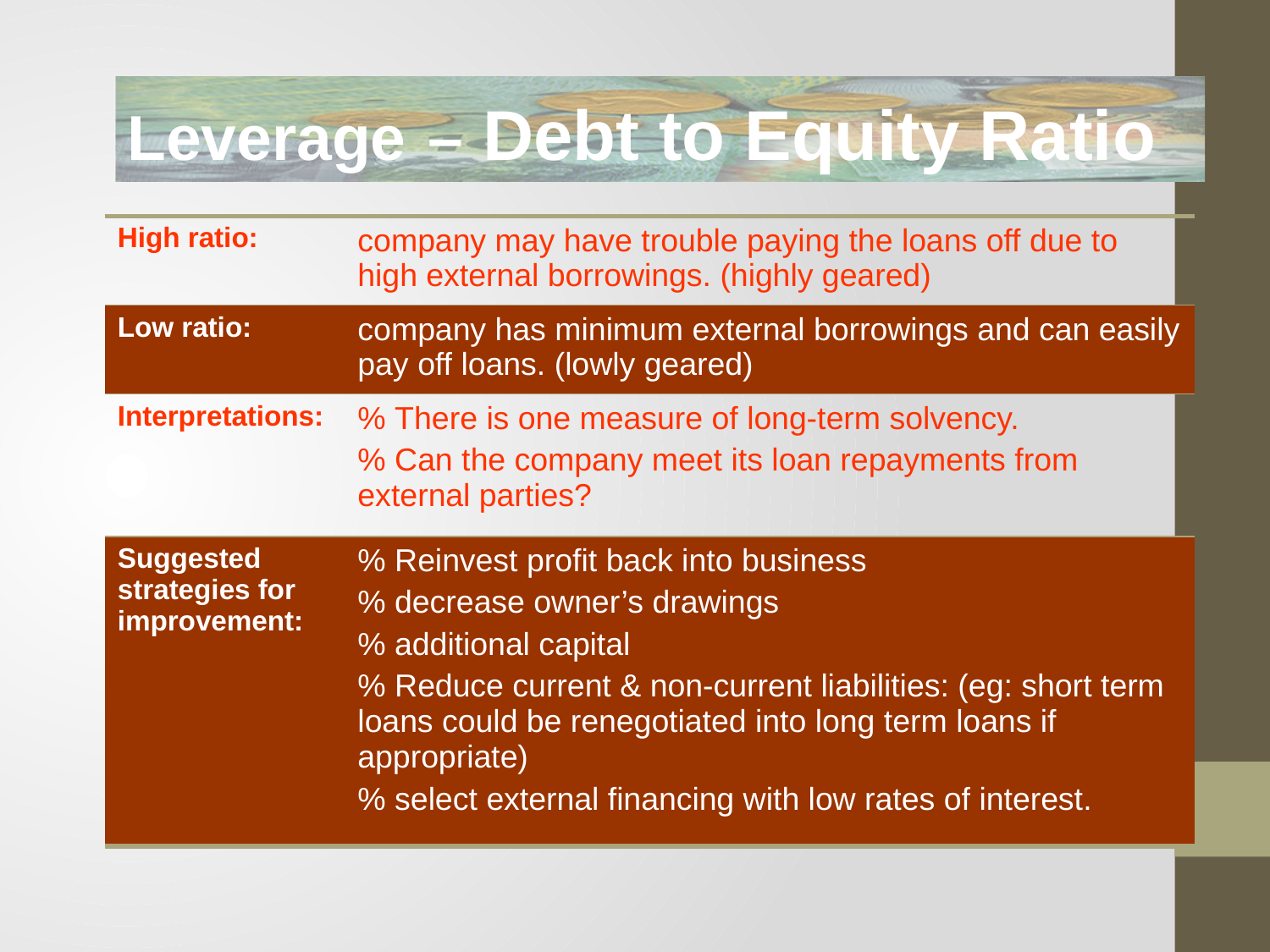

Leverage – Debt to Equity Ratio
| High ratio: | company may have trouble paying the loans off due to high external borrowings. (highly geared) |
| --- | --- |
| Low ratio: | company has minimum external borrowings and can easily pay off loans. (lowly geared) |
| Interpretations: | % There is one measure of long-term solvency. % Can the company meet its loan repayments from external parties? |
| Suggested strategies for improvement: | % Reinvest profit back into business % decrease owner’s drawings % additional capital % Reduce current & non-current liabilities: (eg: short term loans could be renegotiated into long term loans if appropriate) % select external financing with low rates of interest. |